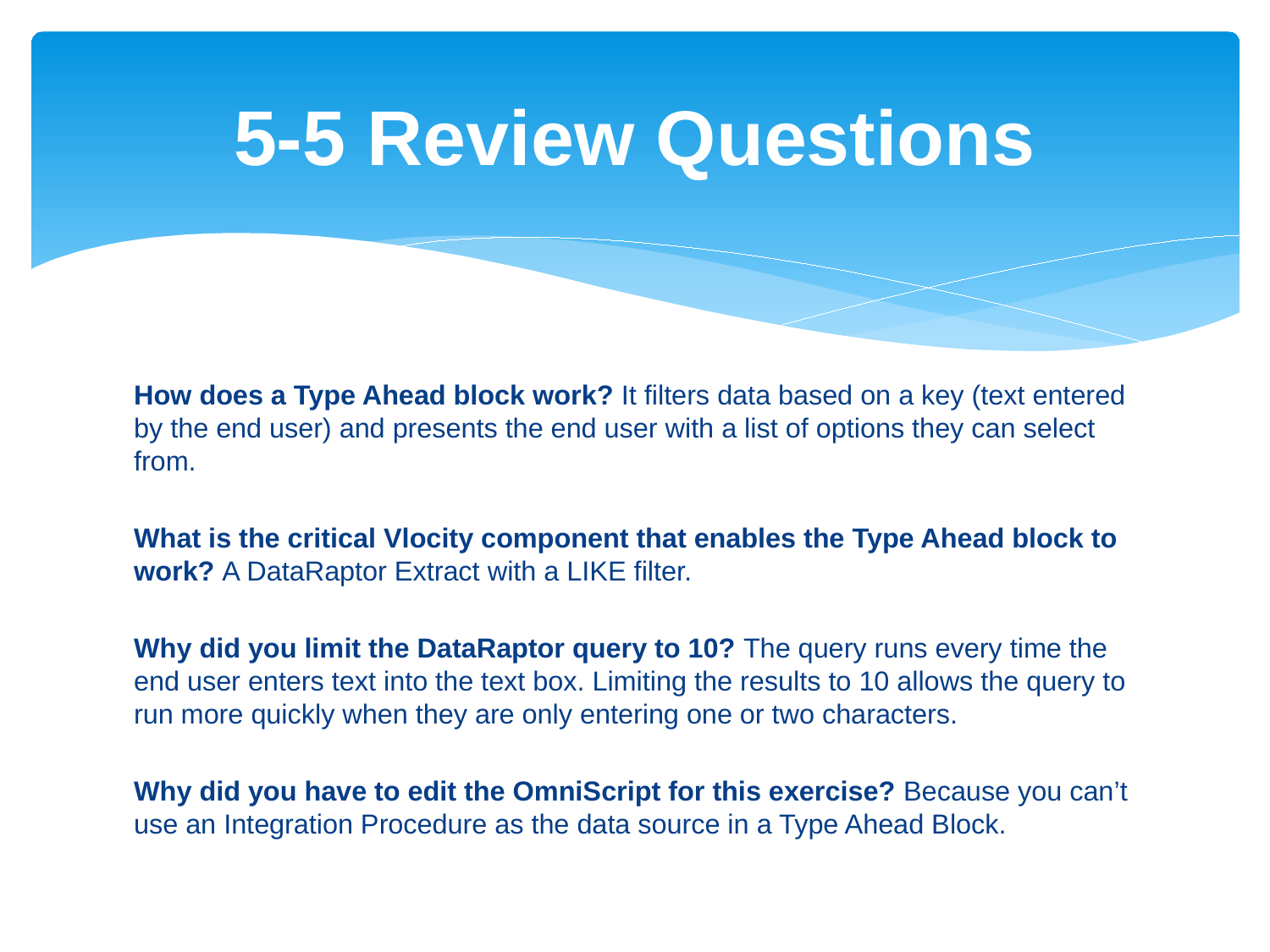

# 5-5 Review Questions
How does a Type Ahead block work? It filters data based on a key (text entered by the end user) and presents the end user with a list of options they can select from.

What is the critical Vlocity component that enables the Type Ahead block to work? A DataRaptor Extract with a LIKE filter.

Why did you limit the DataRaptor query to 10? The query runs every time the end user enters text into the text box. Limiting the results to 10 allows the query to run more quickly when they are only entering one or two characters.

Why did you have to edit the OmniScript for this exercise? Because you can’t use an Integration Procedure as the data source in a Type Ahead Block.